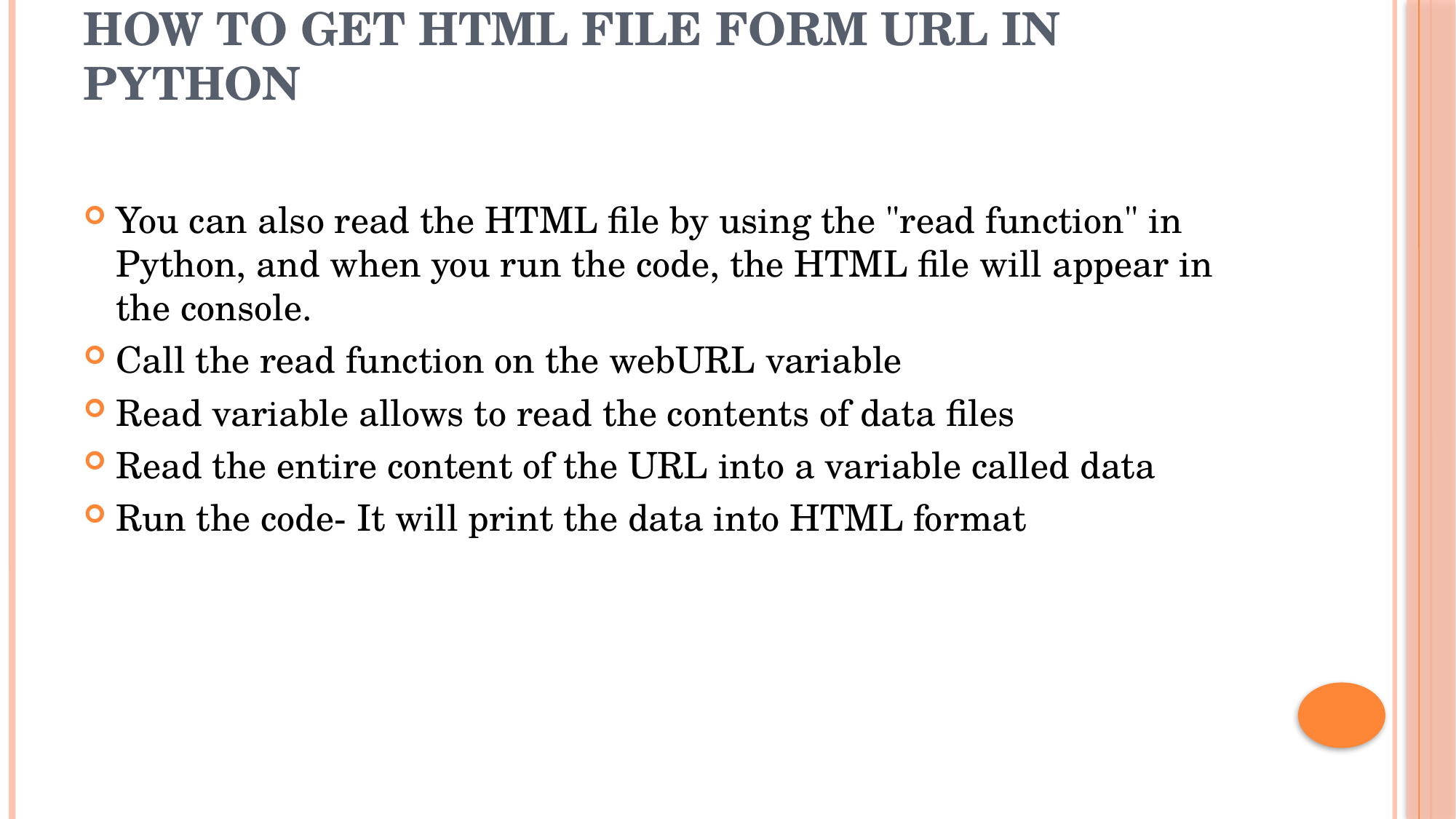

# How to get HTML file form URL in Python
You can also read the HTML file by using the "read function" in Python, and when you run the code, the HTML file will appear in the console.
Call the read function on the webURL variable
Read variable allows to read the contents of data files
Read the entire content of the URL into a variable called data
Run the code- It will print the data into HTML format